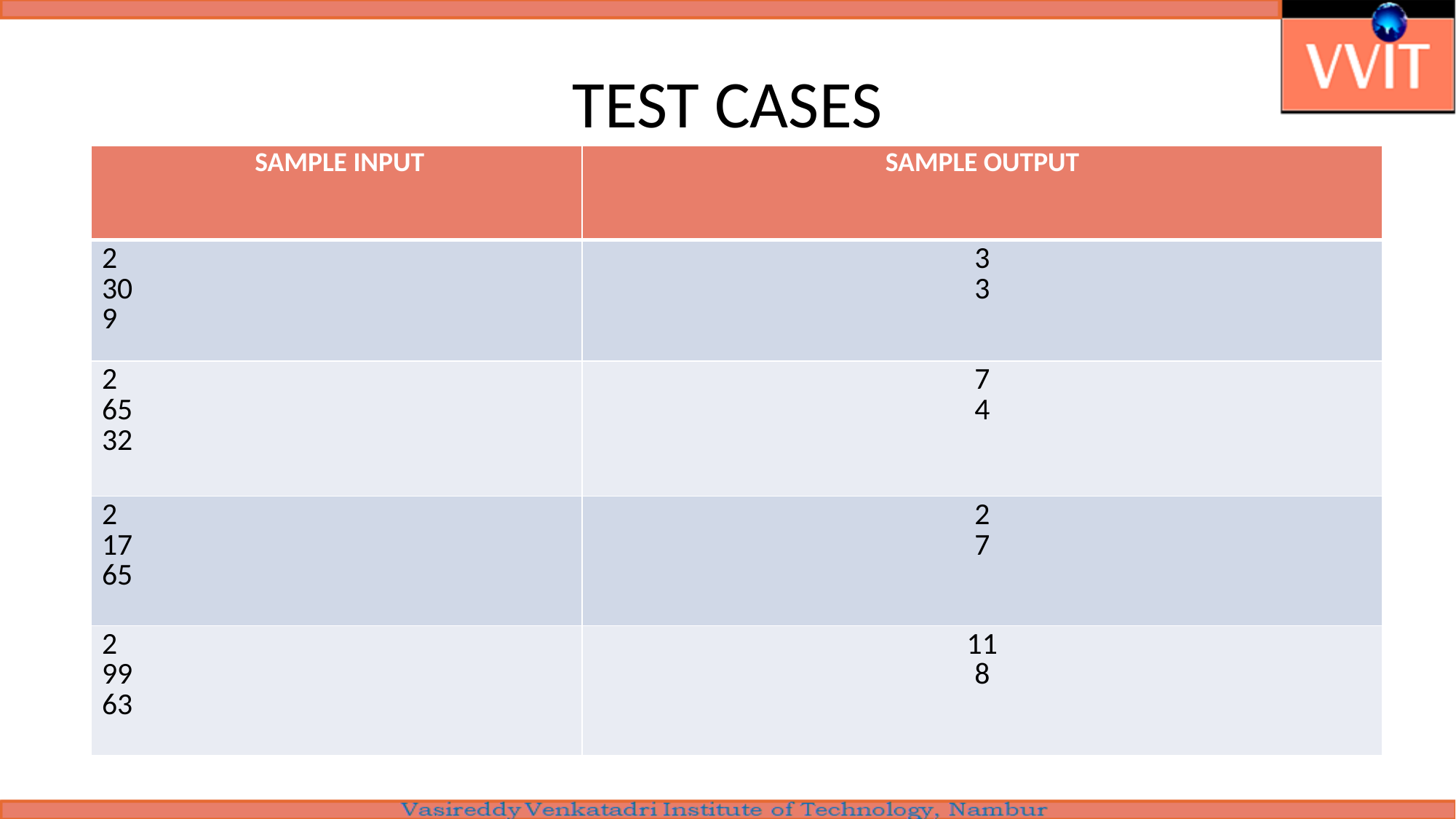

TEST CASES
| SAMPLE INPUT | SAMPLE OUTPUT |
| --- | --- |
| 2 30 9 | 3 3 |
| 2 65 32 | 7 4 |
| 2 17 65 | 2 7 |
| 2 99 63 | 11 8 |